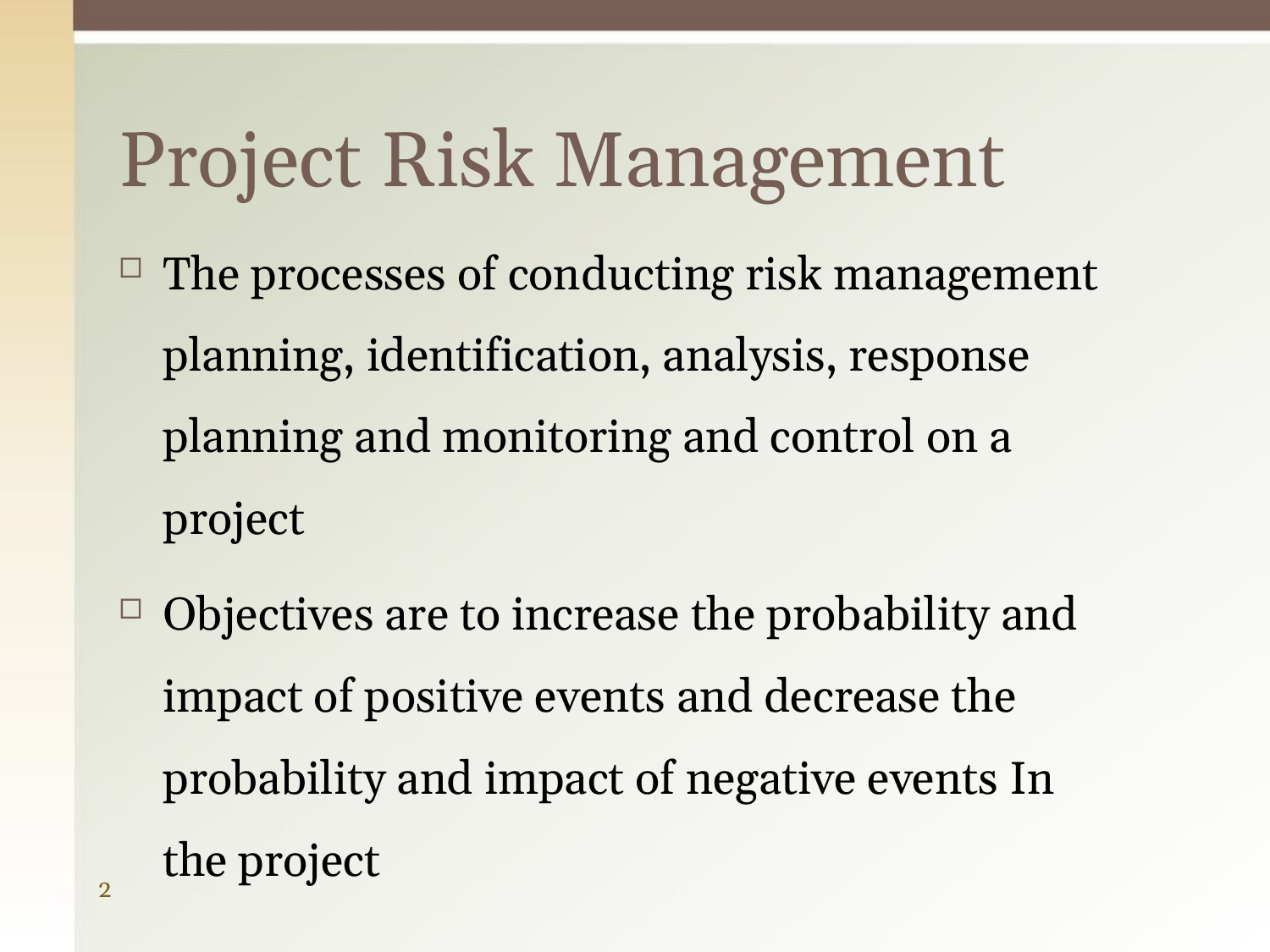

# Project Risk Management
The processes of conducting risk management planning, identification, analysis, response planning and monitoring and control on a project
Objectives are to increase the probability and impact of positive events and decrease the probability and impact of negative events In the project
2